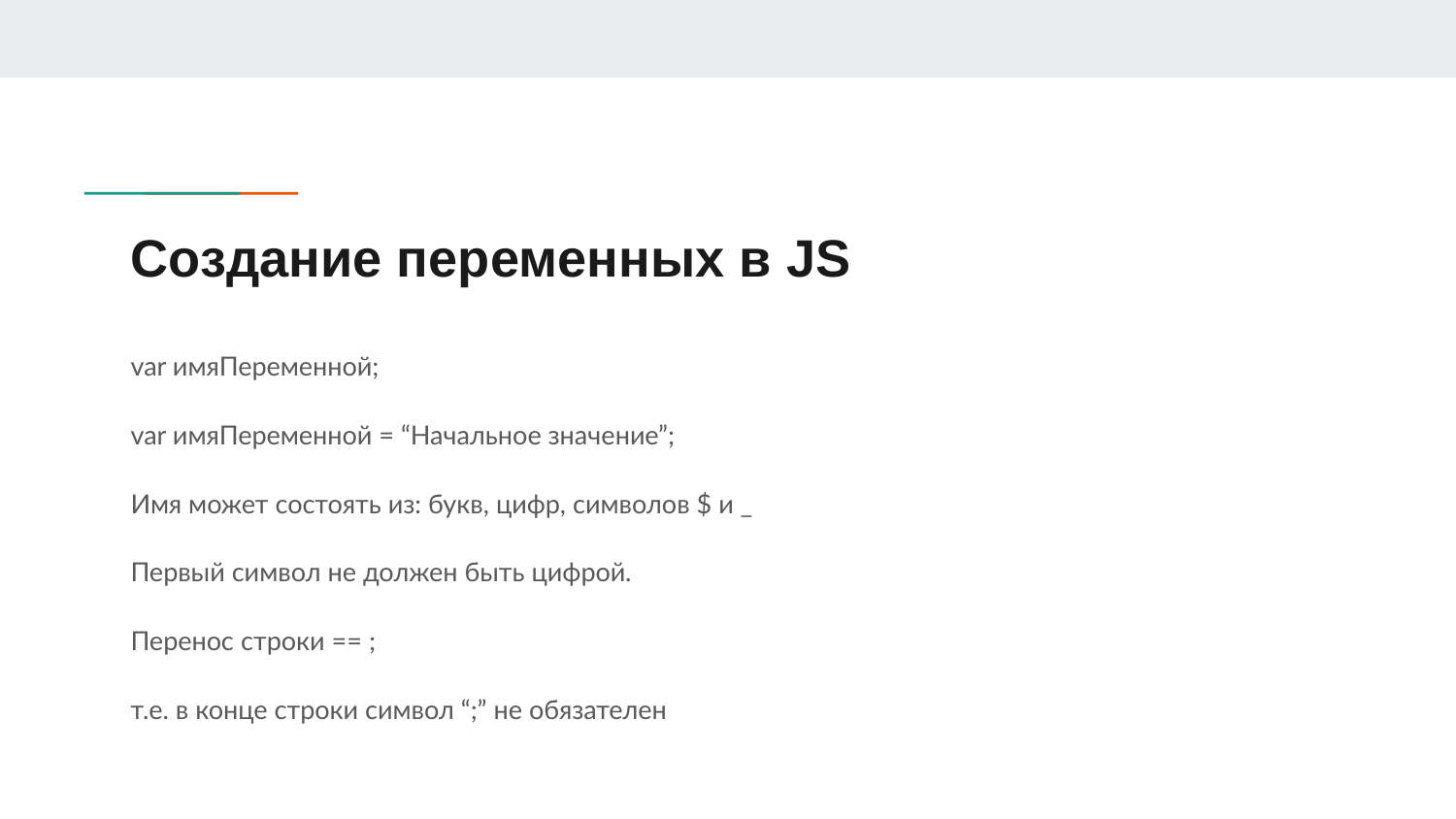

# Создание переменных в JS
var имяПеременной;
var имяПеременной = “Начальное значение”;
Имя может состоять из: букв, цифр, символов $ и _
Первый символ не должен быть цифрой.
Перенос строки == ;
т.е. в конце строки символ “;” не обязателен